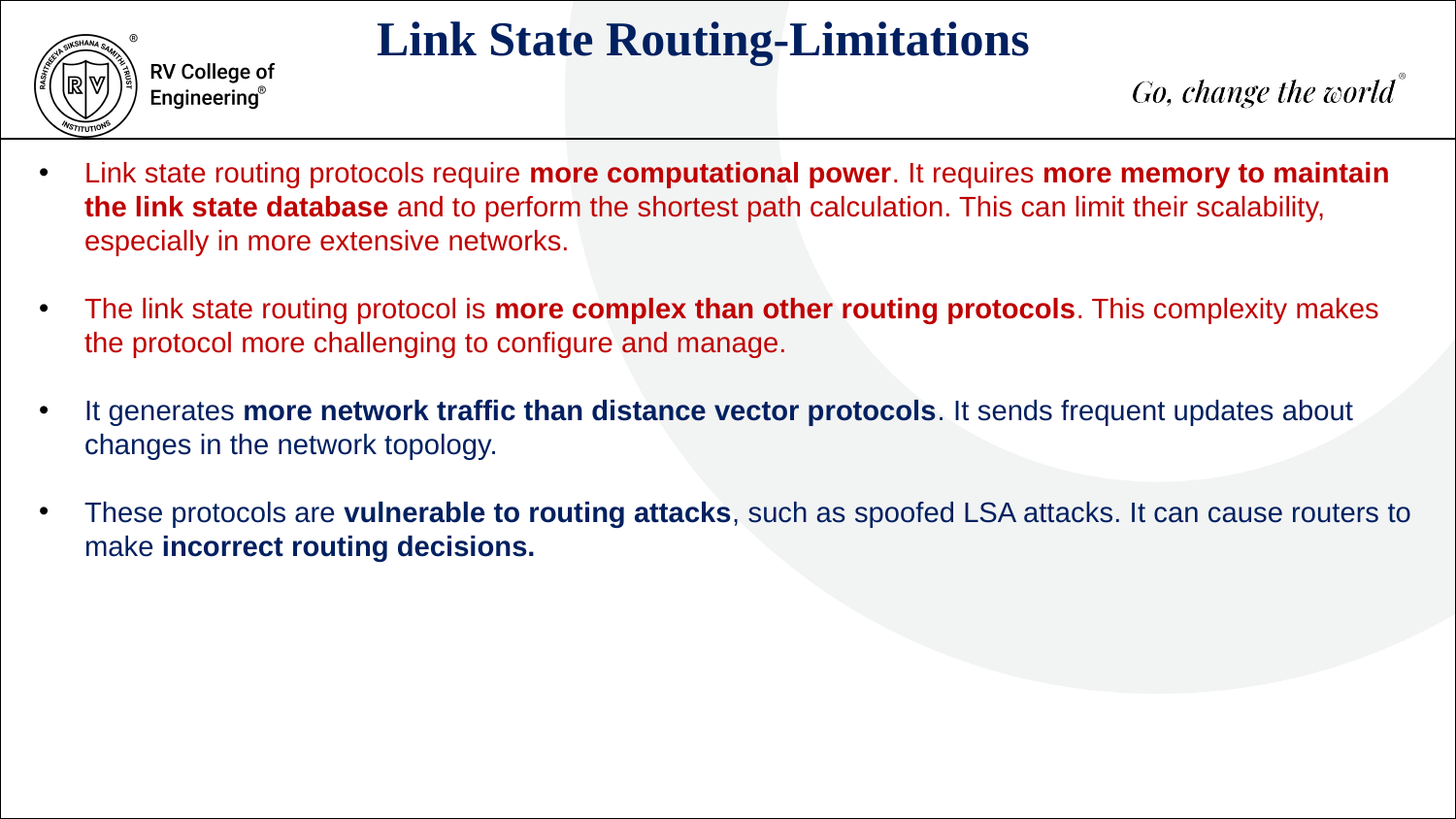

Link State Routing-Limitations

Link state routing protocols require more computational power. It requires more memory to maintain the link state database and to perform the shortest path calculation. This can limit their scalability, especially in more extensive networks.
The link state routing protocol is more complex than other routing protocols. This complexity makes the protocol more challenging to configure and manage.
It generates more network traffic than distance vector protocols. It sends frequent updates about changes in the network topology.
These protocols are vulnerable to routing attacks, such as spoofed LSA attacks. It can cause routers to make incorrect routing decisions.